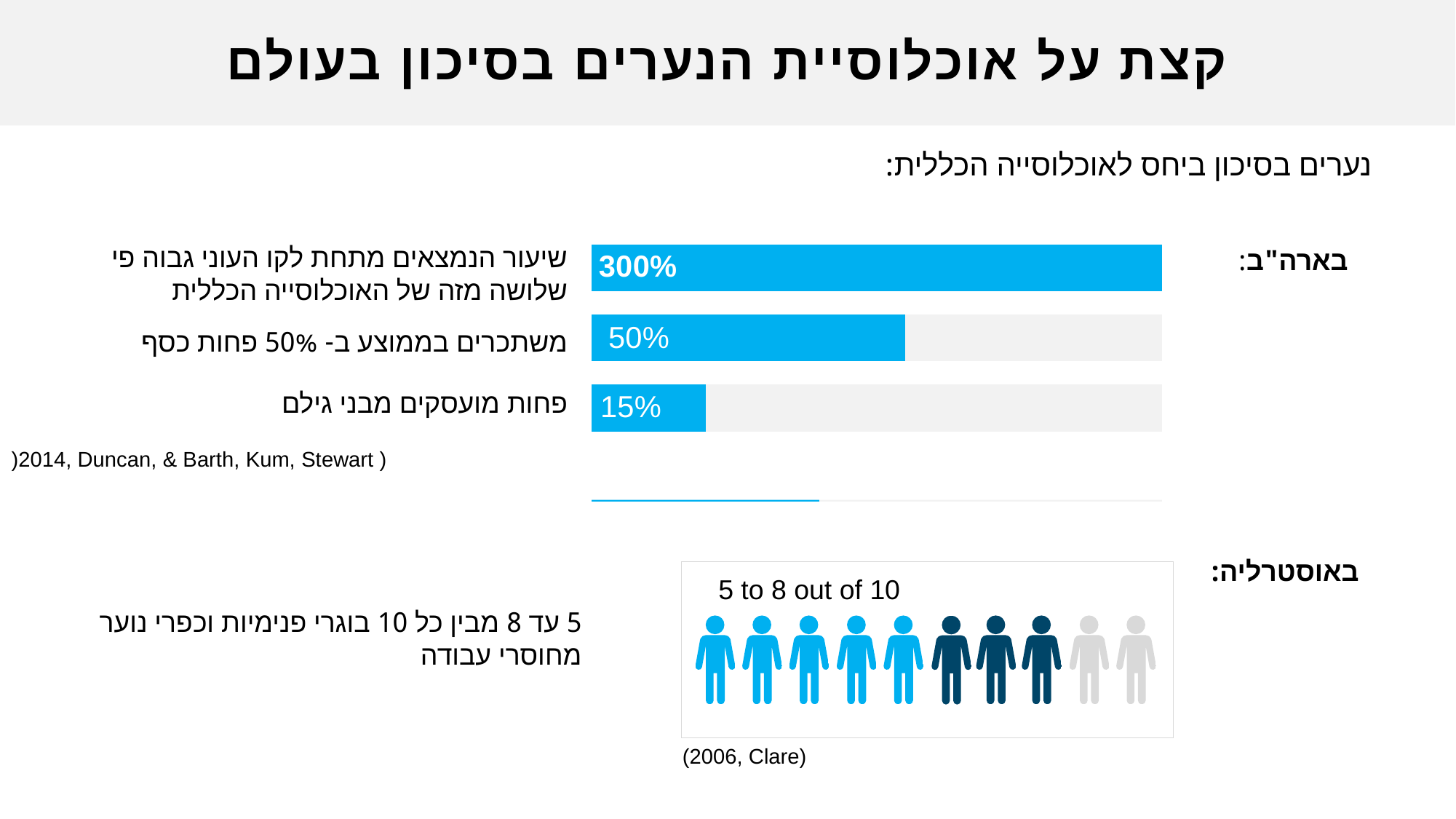

# קצת על אוכלוסיית הנערים בסיכון בעולם
נערים בסיכון ביחס לאוכלוסייה הכללית:

### Chart

| Category | Series 1 | Series 2 |
|---|---|---|
| Visual | 40.0 | 60.0 |
| Reading | 20.0 | 80.0 |
| Simple | 55.0 | 45.0 |
| Visual | 88.0 | 12.0 |
שיעור הנמצאים מתחת לקו העוני גבוה פי שלושה מזה של האוכלוסייה הכללית
משתכרים בממוצע ב- 50% פחות כסף
פחות מועסקים מבני גילם
בארה"ב:
)2014, Duncan, & Barth, Kum, Stewart )

באוסטרליה:

5 to 8 out of 10

5 עד 8 מבין כל 10 בוגרי פנימיות וכפרי נוער מחוסרי עבודה
(2006, Clare)